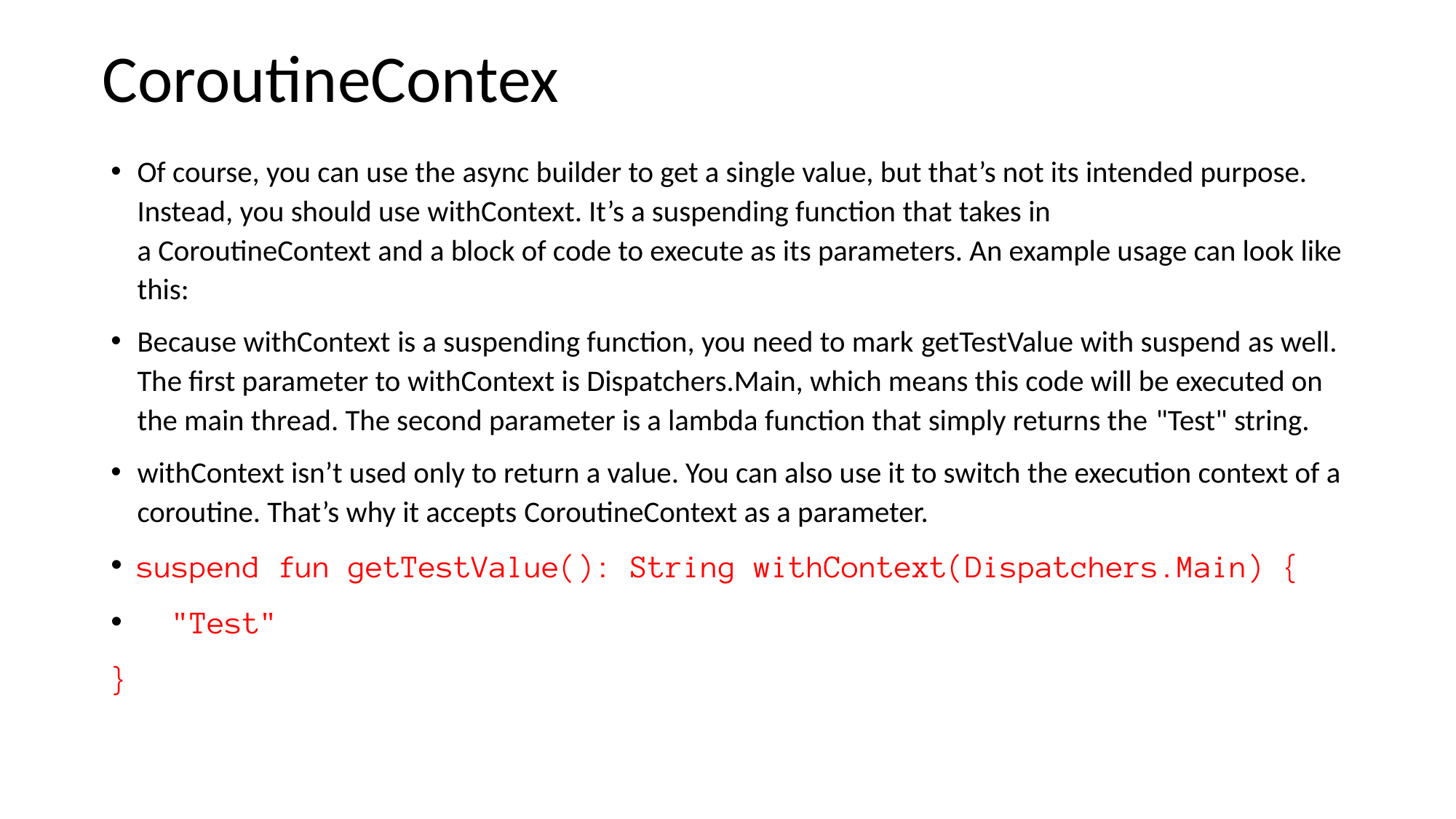

# CoroutineContex
Of course, you can use the async builder to get a single value, but that’s not its intended purpose. Instead, you should use withContext. It’s a suspending function that takes in a CoroutineContext and a block of code to execute as its parameters. An example usage can look like this:
Because withContext is a suspending function, you need to mark getTestValue with suspend as well. The first parameter to withContext is Dispatchers.Main, which means this code will be executed on the main thread. The second parameter is a lambda function that simply returns the "Test" string.
withContext isn’t used only to return a value. You can also use it to switch the execution context of a coroutine. That’s why it accepts CoroutineContext as a parameter.
suspend fun getTestValue(): String withContext(Dispatchers.Main) {
  "Test"
}